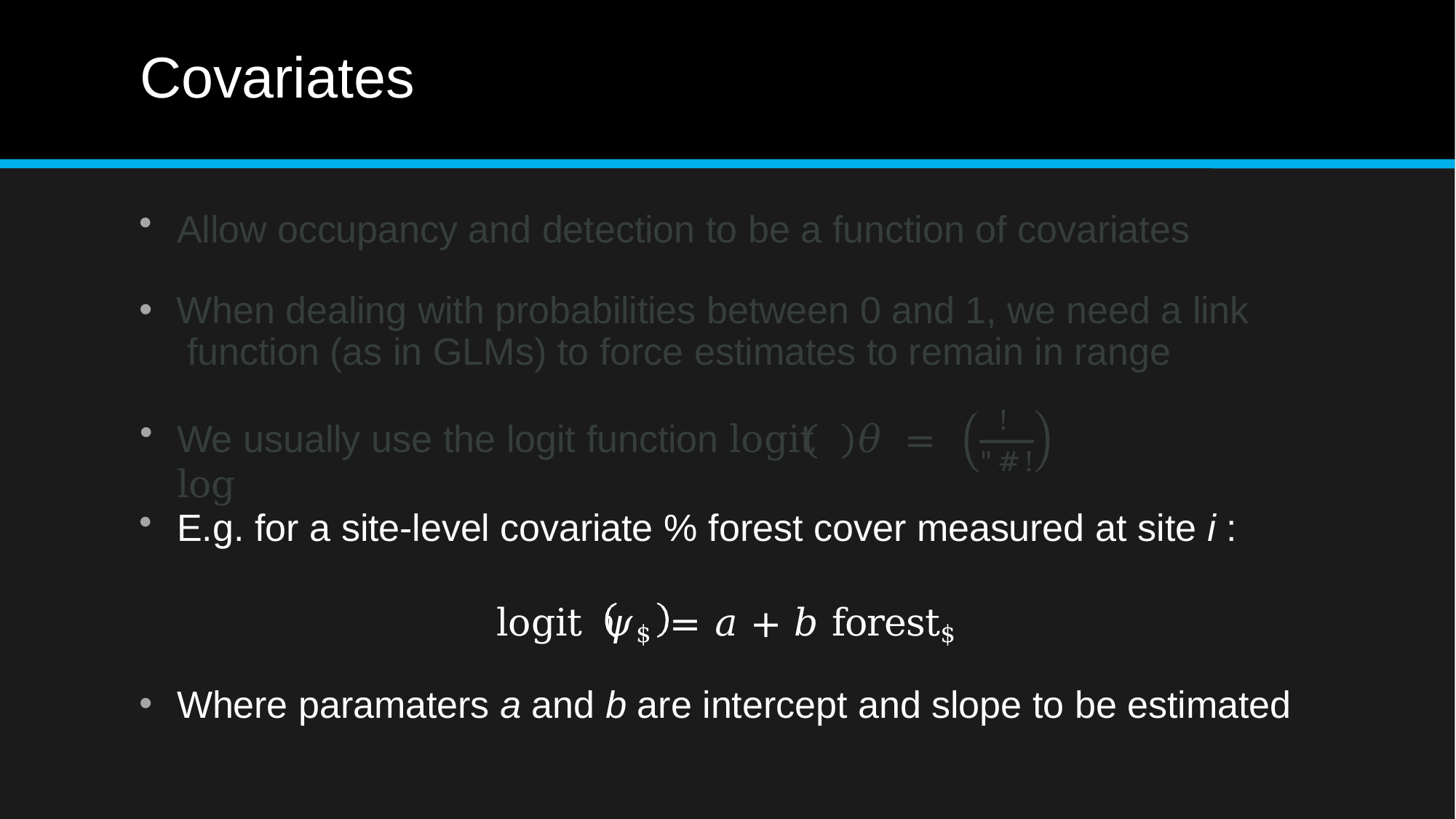

# Covariates
Allow occupancy and detection to be a function of covariates

When dealing with probabilities between 0 and 1, we need a link  function (as in GLMs) to force estimates to remain in range
!

We usually use the logit function logit	𝜃	= log

"#!
E.g. for a site-level covariate % forest cover measured at site i :

logit	𝜓$	= 𝑎 + 𝑏 forest$
Where paramaters a and b are intercept and slope to be estimated